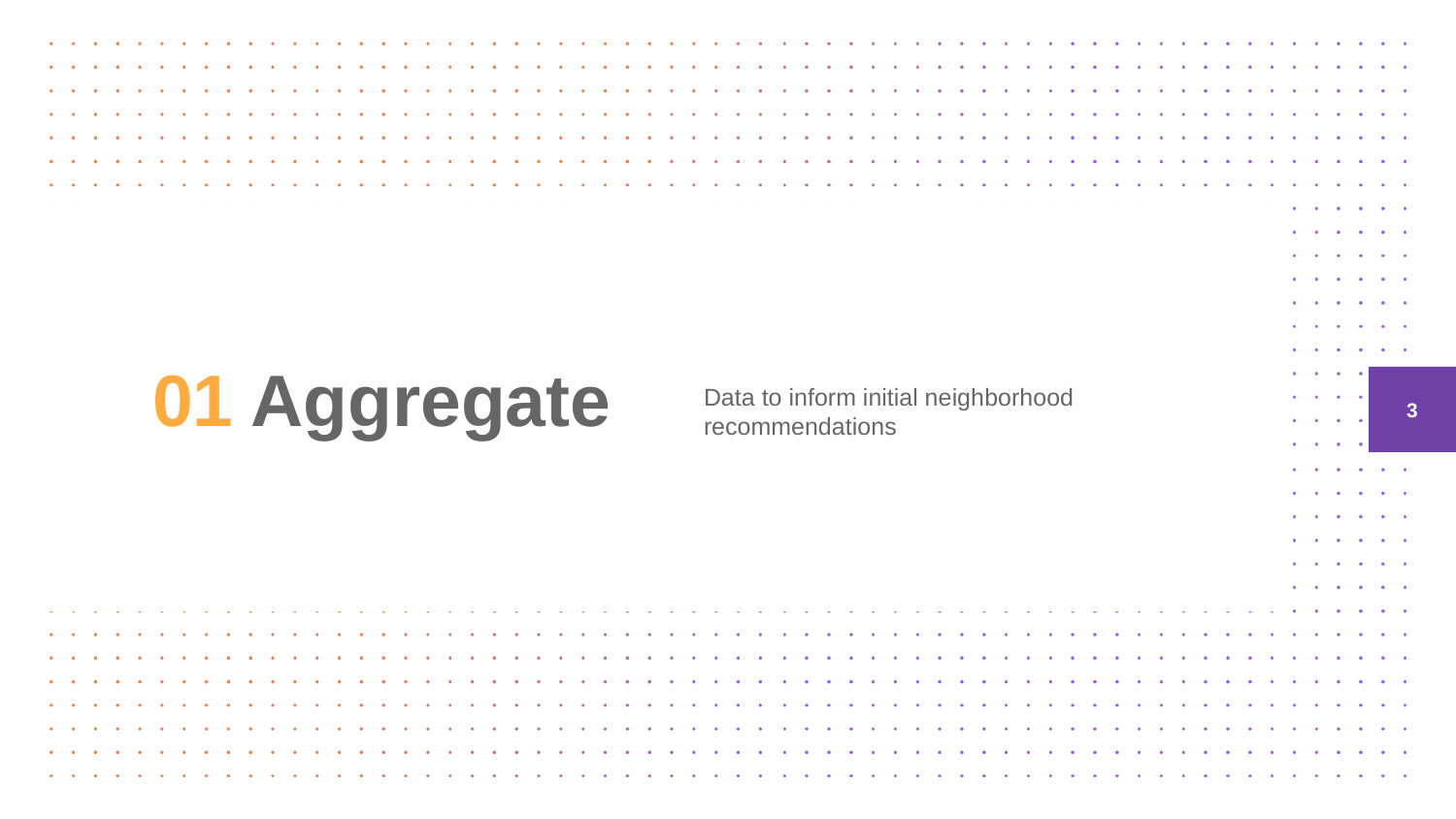

01 Aggregate
3
Data to inform initial neighborhood
recommendations